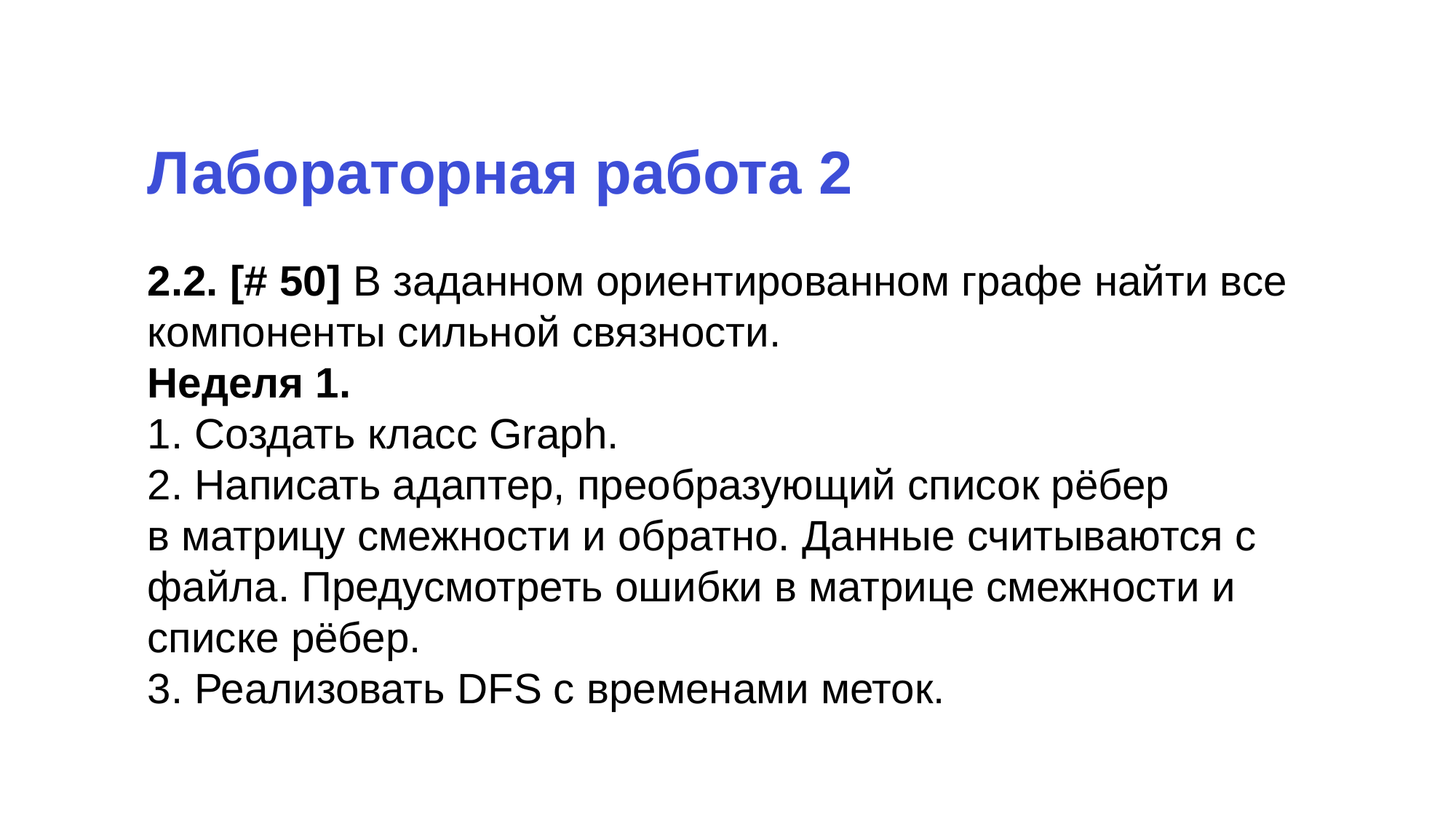

Лабораторная работа 2
2.2. [# 50] В заданном ориентированном графе найти все компоненты сильной связности.
Неделя 1.
1. Создать класс Graph.
2. Написать адаптер, преобразующий список рёбер
в матрицу смежности и обратно. Данные считываются с файла. Предусмотреть ошибки в матрице смежности и списке рёбер.
3. Реализовать DFS с временами меток.